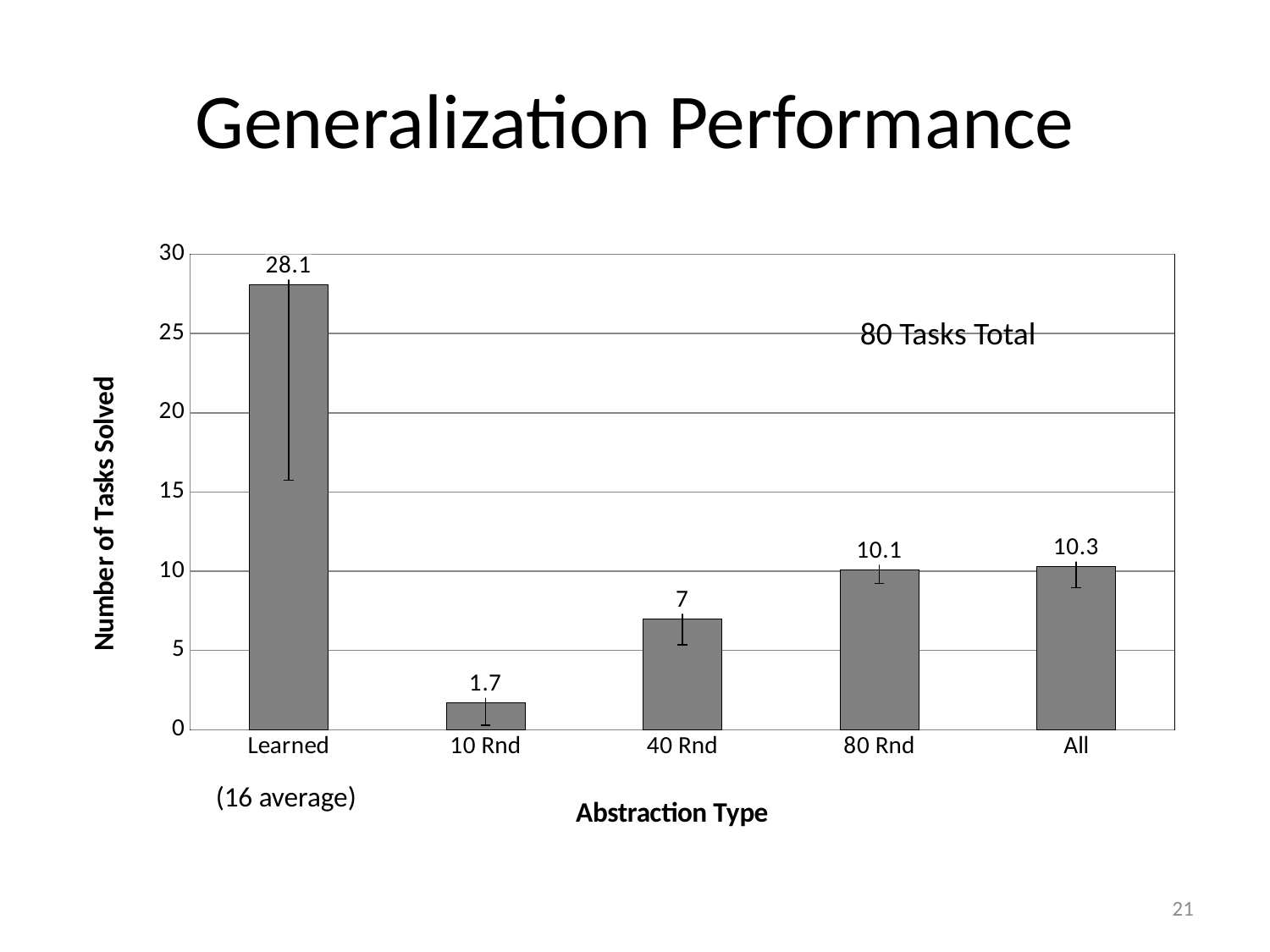

# Generalization Performance

### Chart

| Category |  |
|---|---|
| Learned | 28.1 |
| 10 Rnd | 1.7 |
| 40 Rnd | 7.0 |
| 80 Rnd | 10.1 |
| All | 10.3 |
80 Tasks Total
(16 average)
21